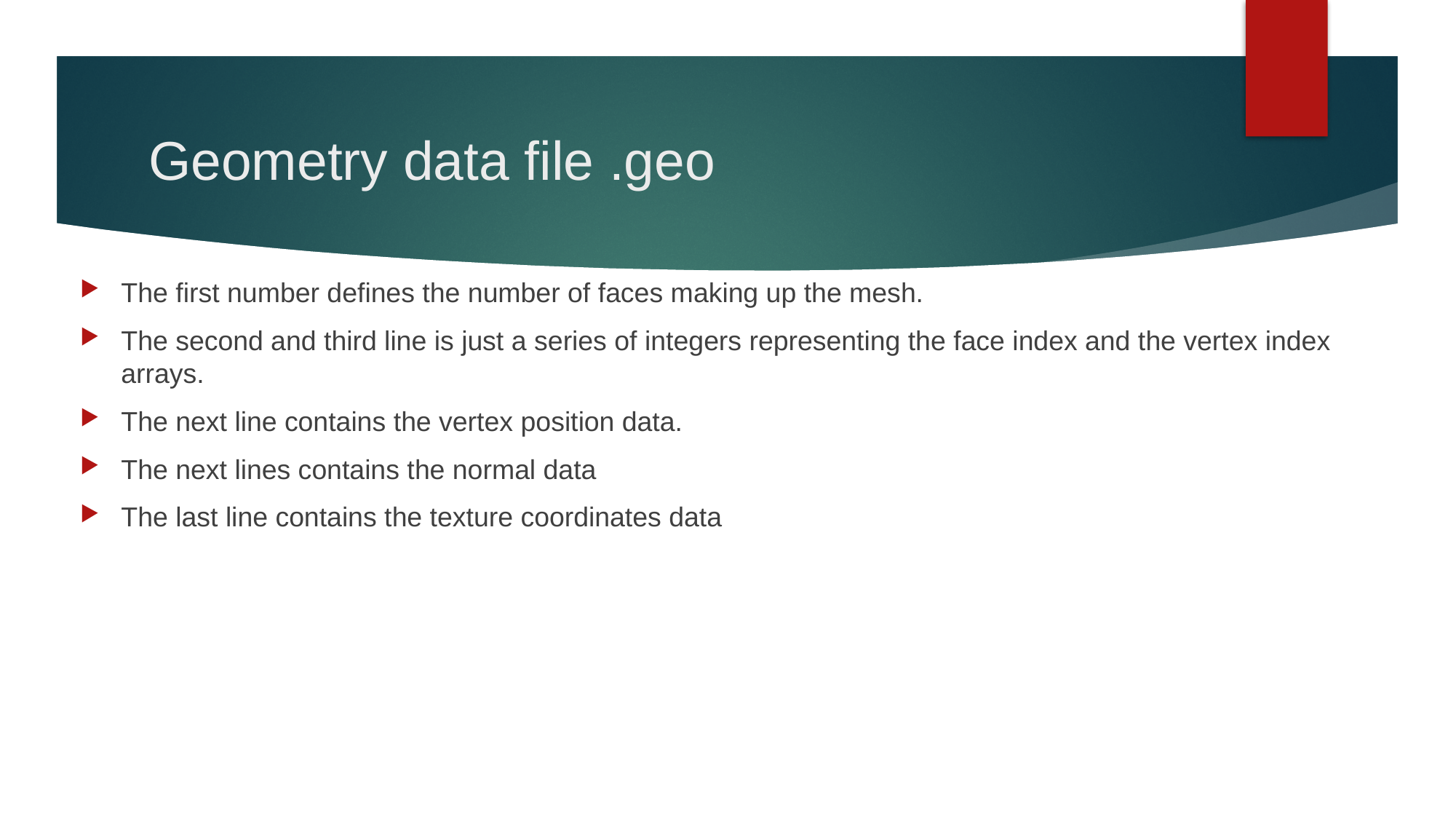

# Geometry data file .geo
The first number defines the number of faces making up the mesh.
The second and third line is just a series of integers representing the face index and the vertex index arrays.
The next line contains the vertex position data.
The next lines contains the normal data
The last line contains the texture coordinates data